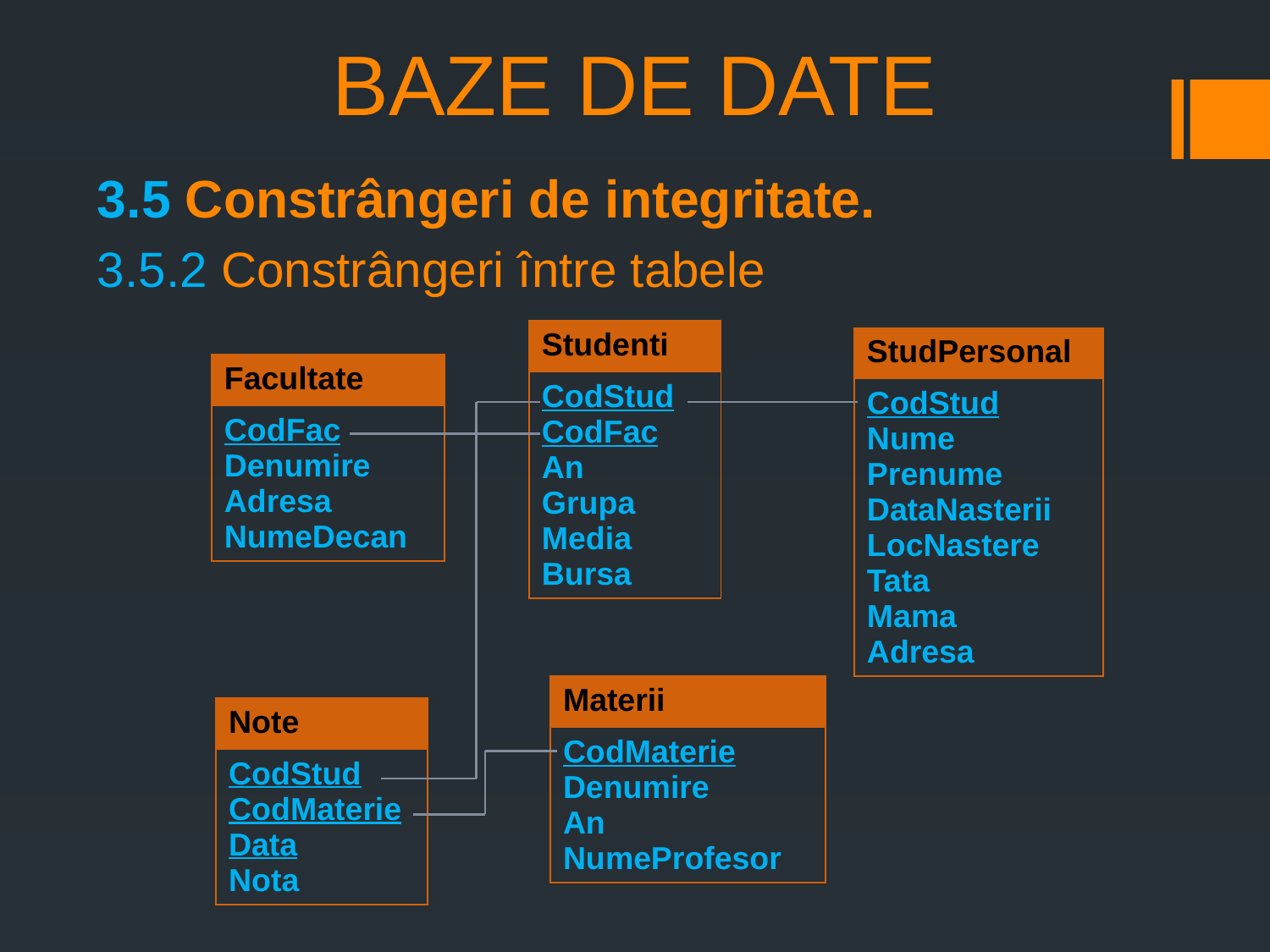

# BAZE DE DATE
3.5 Constrângeri de integritate.
3.5.2 Constrângeri între tabele

| Studenti |
| --- |
| CodStud CodFac An Grupa Media Bursa |
| StudPersonal |
| --- |
| CodStud Nume Prenume DataNasterii LocNastere Tata Mama Adresa |
| Facultate |
| --- |
| CodFac Denumire Adresa NumeDecan |
| Materii |
| --- |
| CodMaterie Denumire An NumeProfesor |
| Note |
| --- |
| CodStud CodMaterie Data Nota |